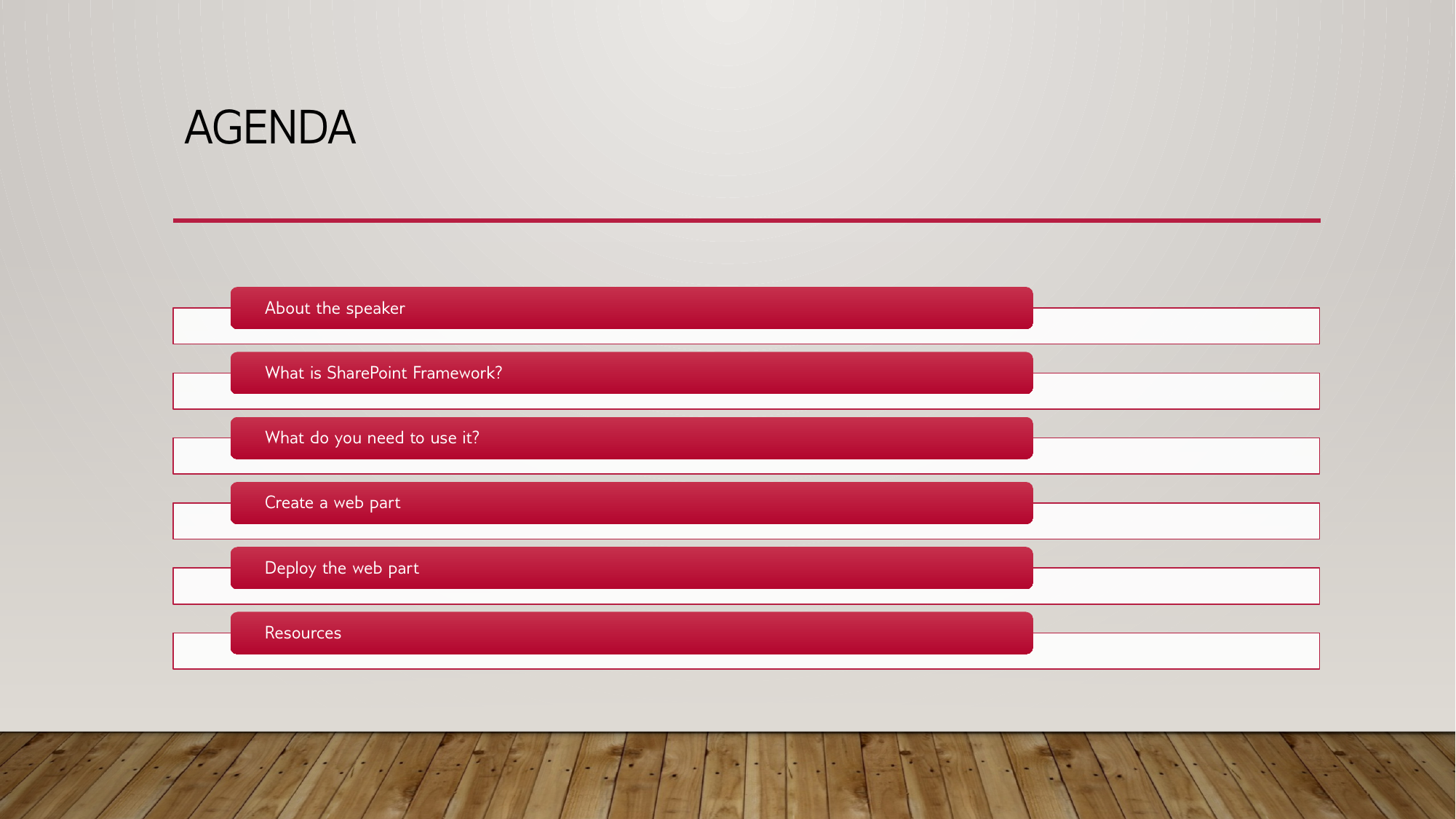

# Agenda
About the speaker
What is SharePoint Framework?
What do you need to use it?
Create a web part
Deploy the web part
Resources